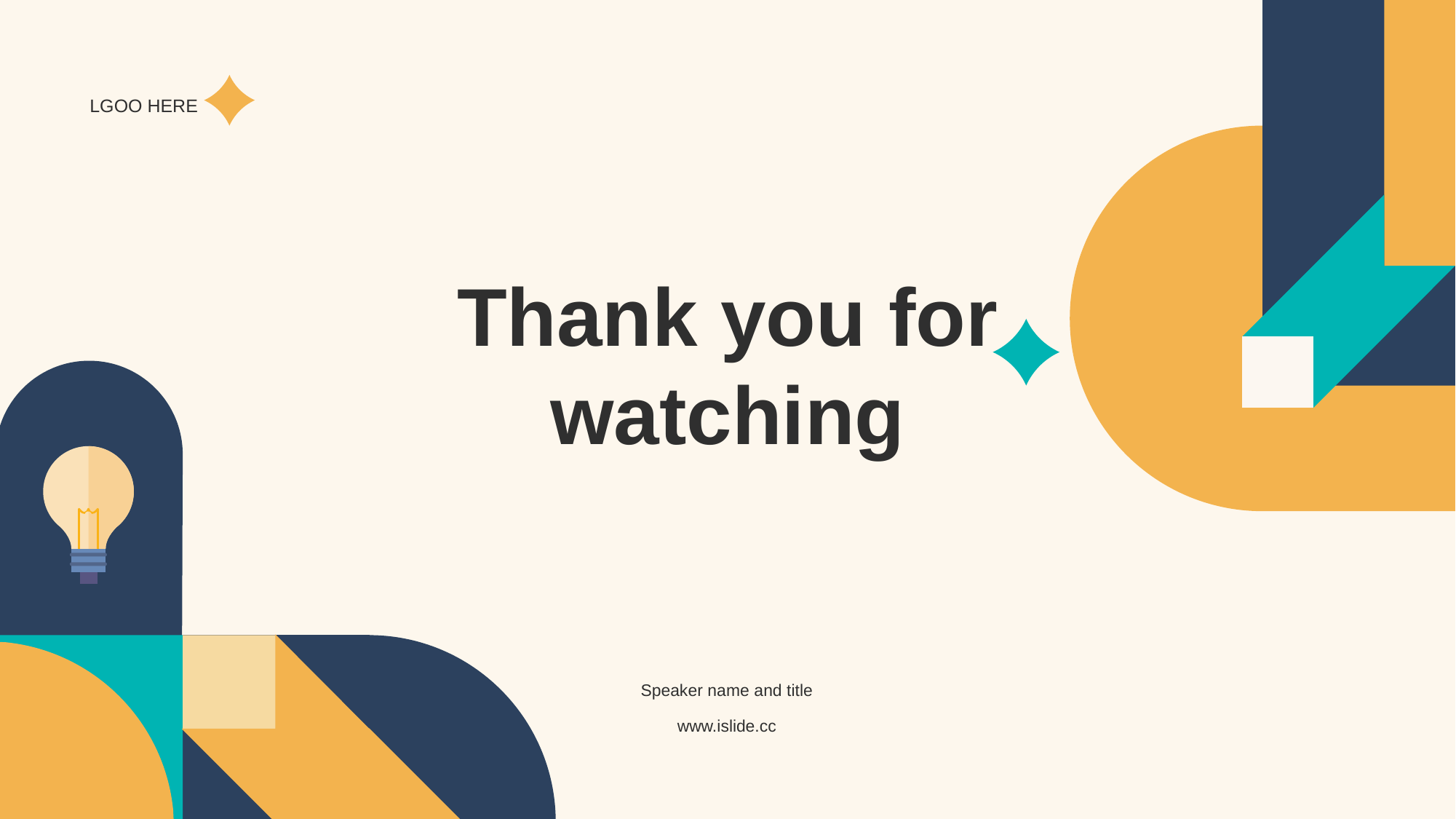

LGOO HERE
Thank you for watching
Speaker name and title
www.islide.cc